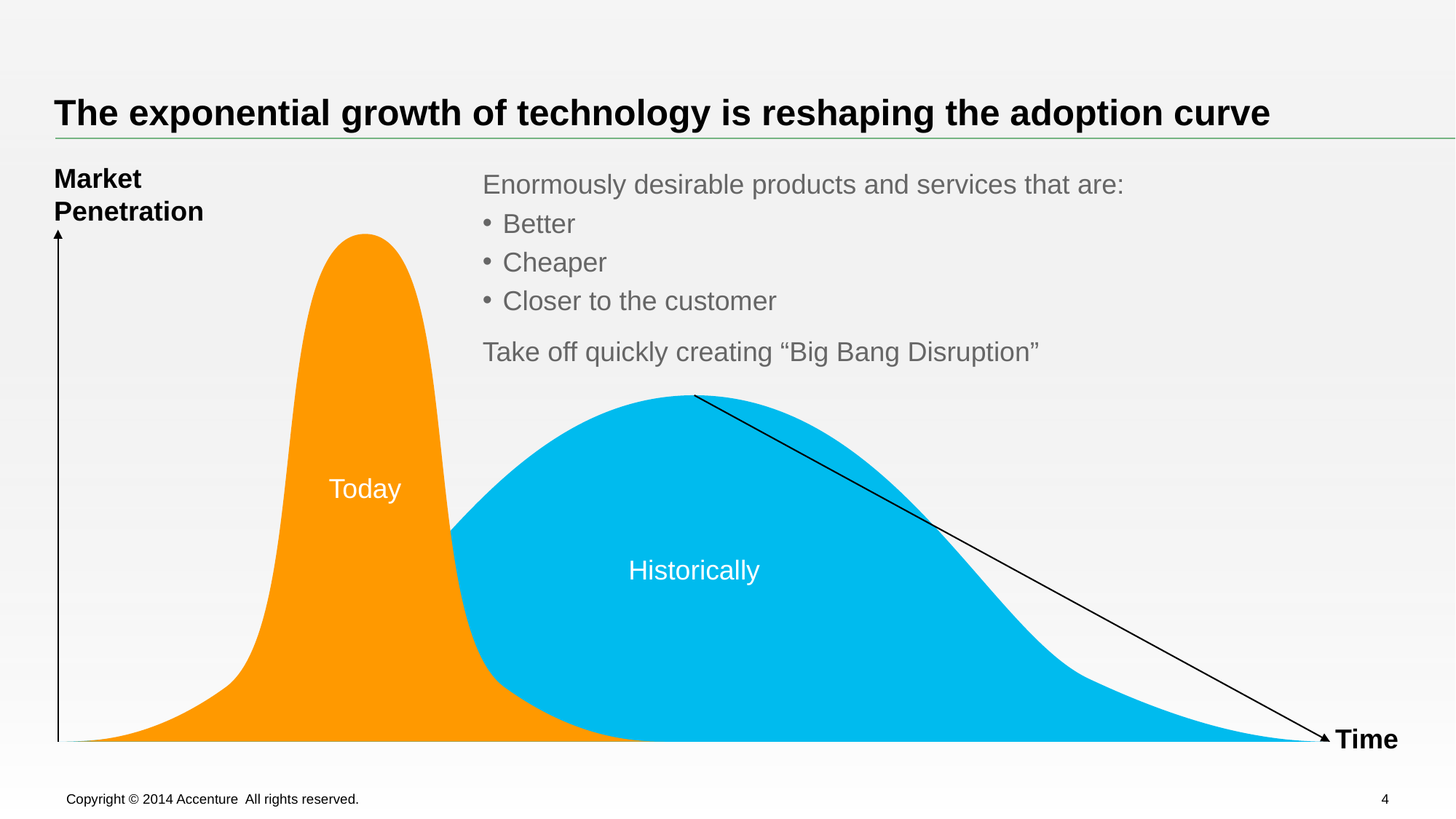

The exponential growth of technology is reshaping the adoption curve
Market
Penetration
Enormously desirable products and services that are:
Better
Cheaper
Closer to the customer
Take off quickly creating “Big Bang Disruption”
Today
Historically
Time
Copyright © 2014 Accenture  All rights reserved.
4